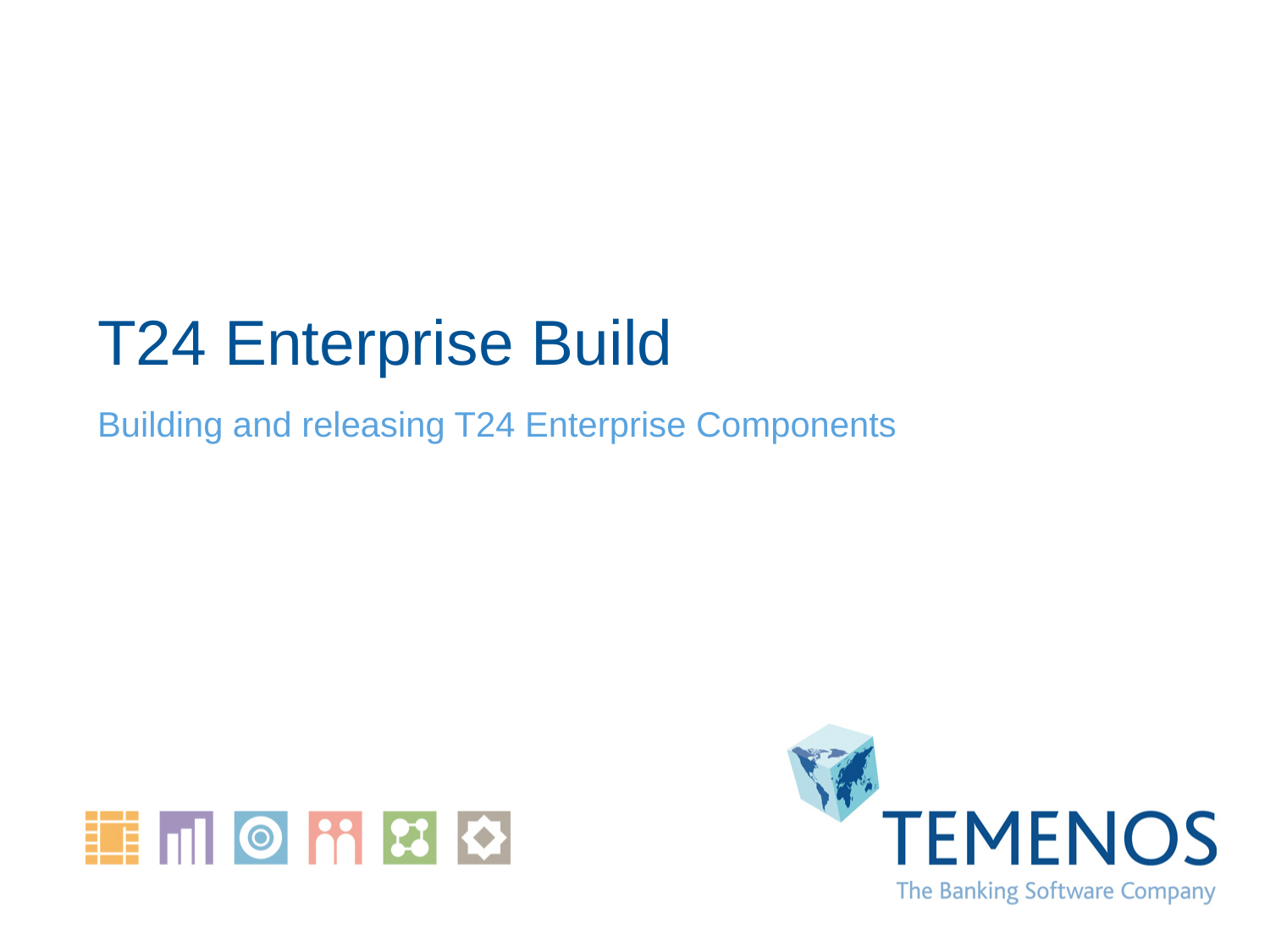

# T24 Enterprise Build
Building and releasing T24 Enterprise Components